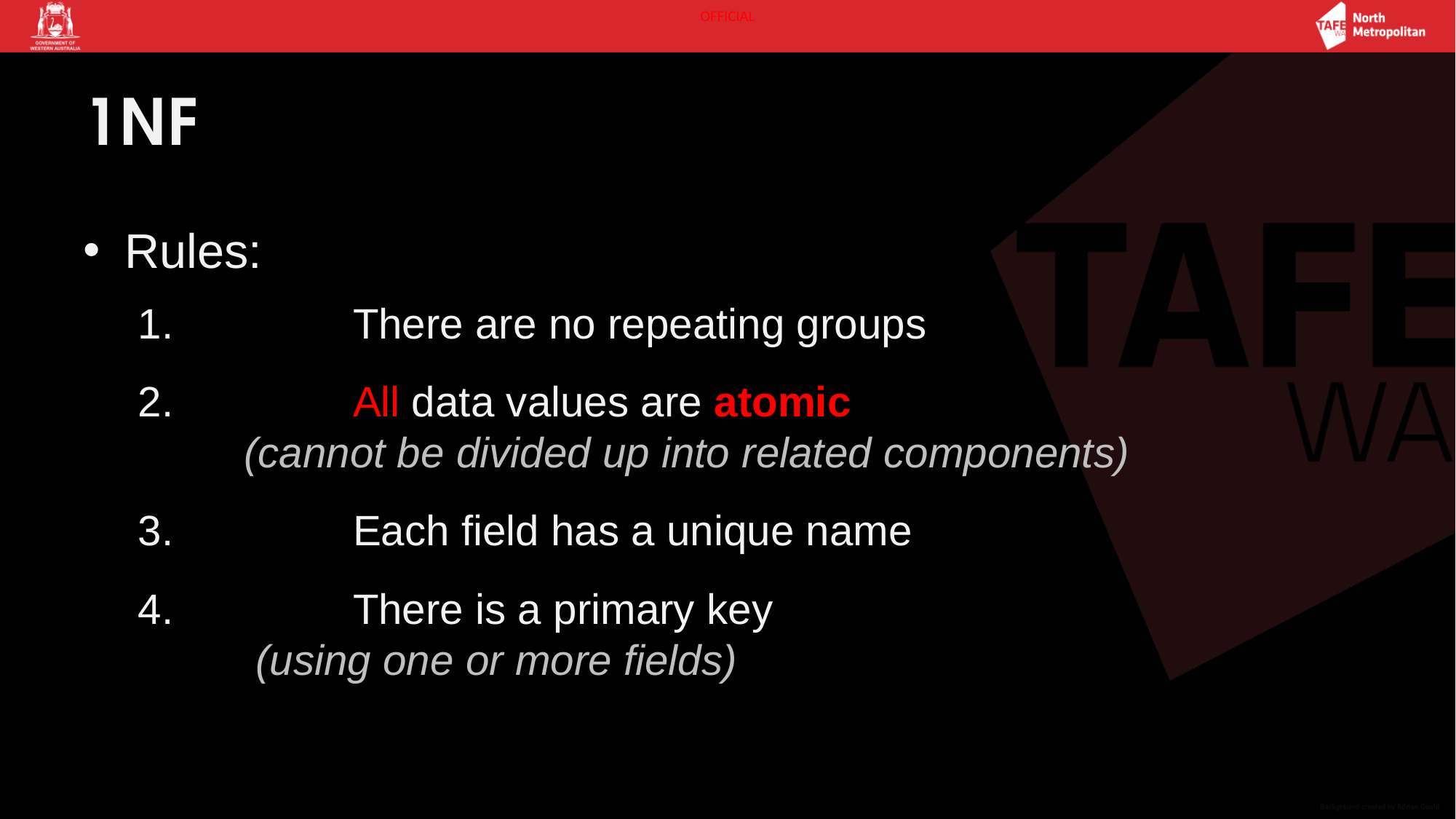

# 1NF
Rules:
	There are no repeating groups
	All data values are atomic
(cannot be divided up into related components)
	Each field has a unique name
	There is a primary key
 (using one or more fields)